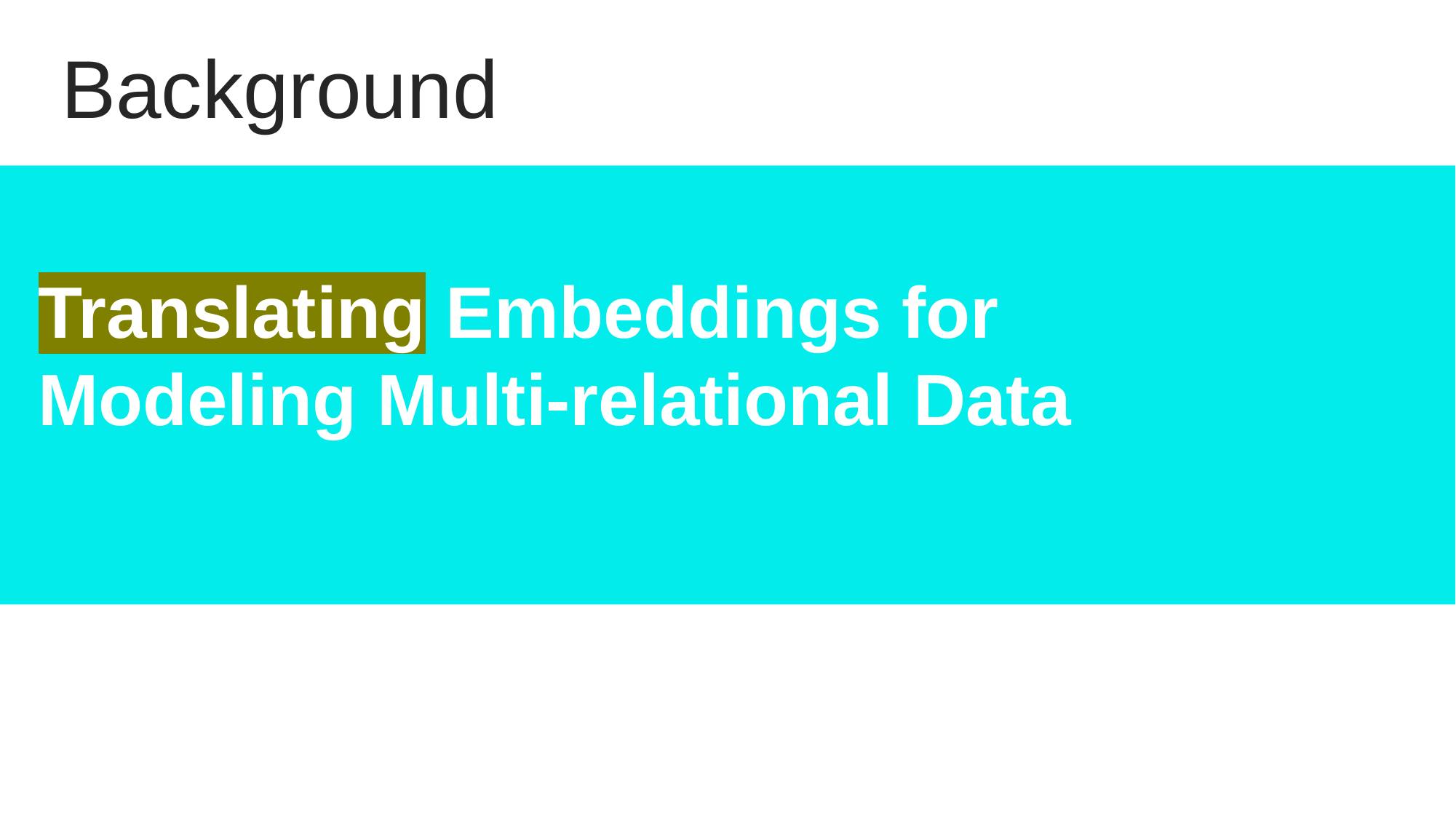

Background

Translating Embeddings for
Modeling Multi-relational Data